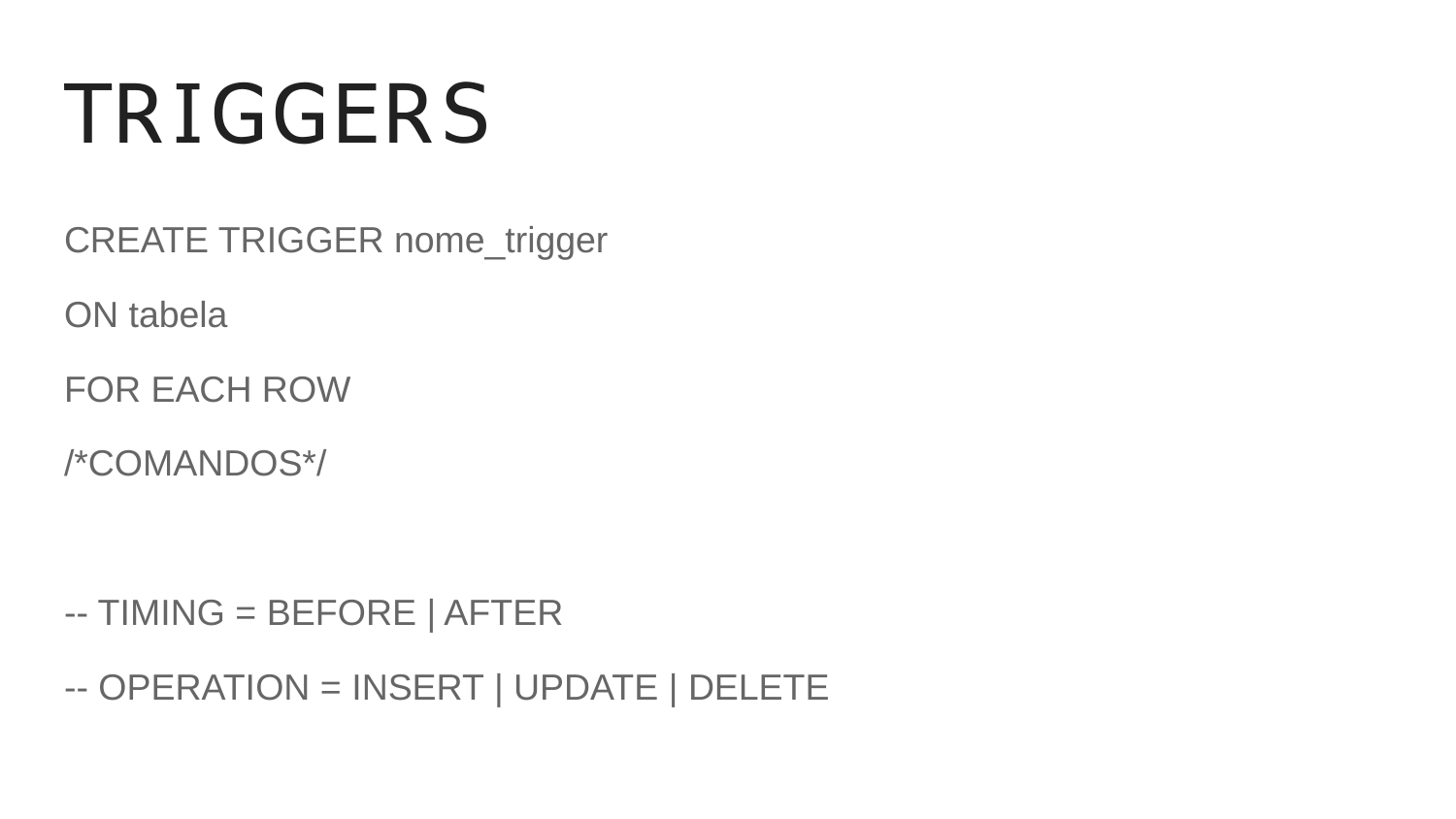

# TRIGGERS
CREATE TRIGGER nome_trigger
ON tabela
FOR EACH ROW
/*COMANDOS*/

-- TIMING = BEFORE | AFTER
-- OPERATION = INSERT | UPDATE | DELETE